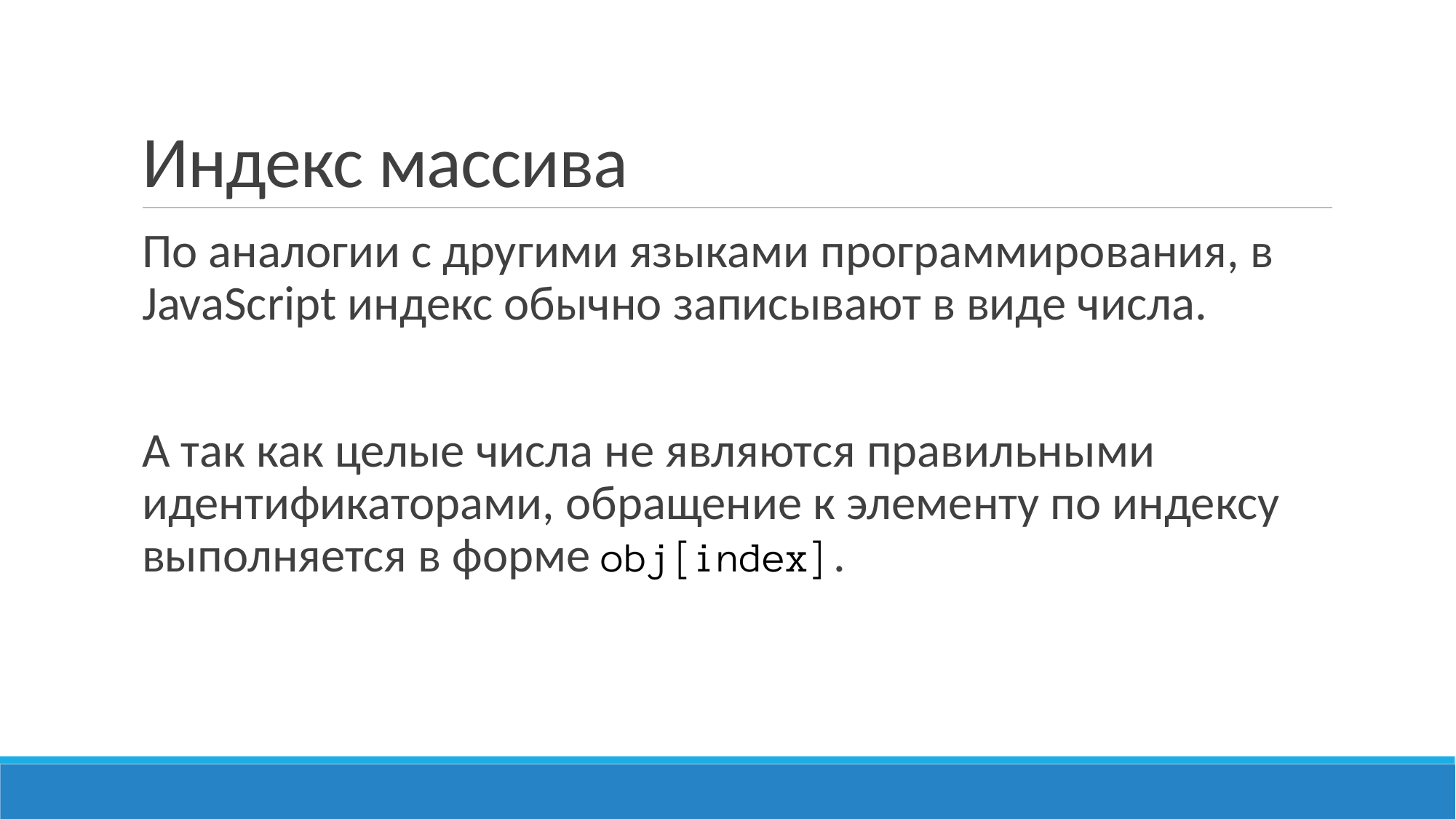

# Индекс массива
По аналогии с другими языками программирования, в JavaScript индекс обычно записывают в виде числа.

А так как целые числа не являются правильными идентификаторами, обращение к элементу по индексу выполняется в форме obj[index].